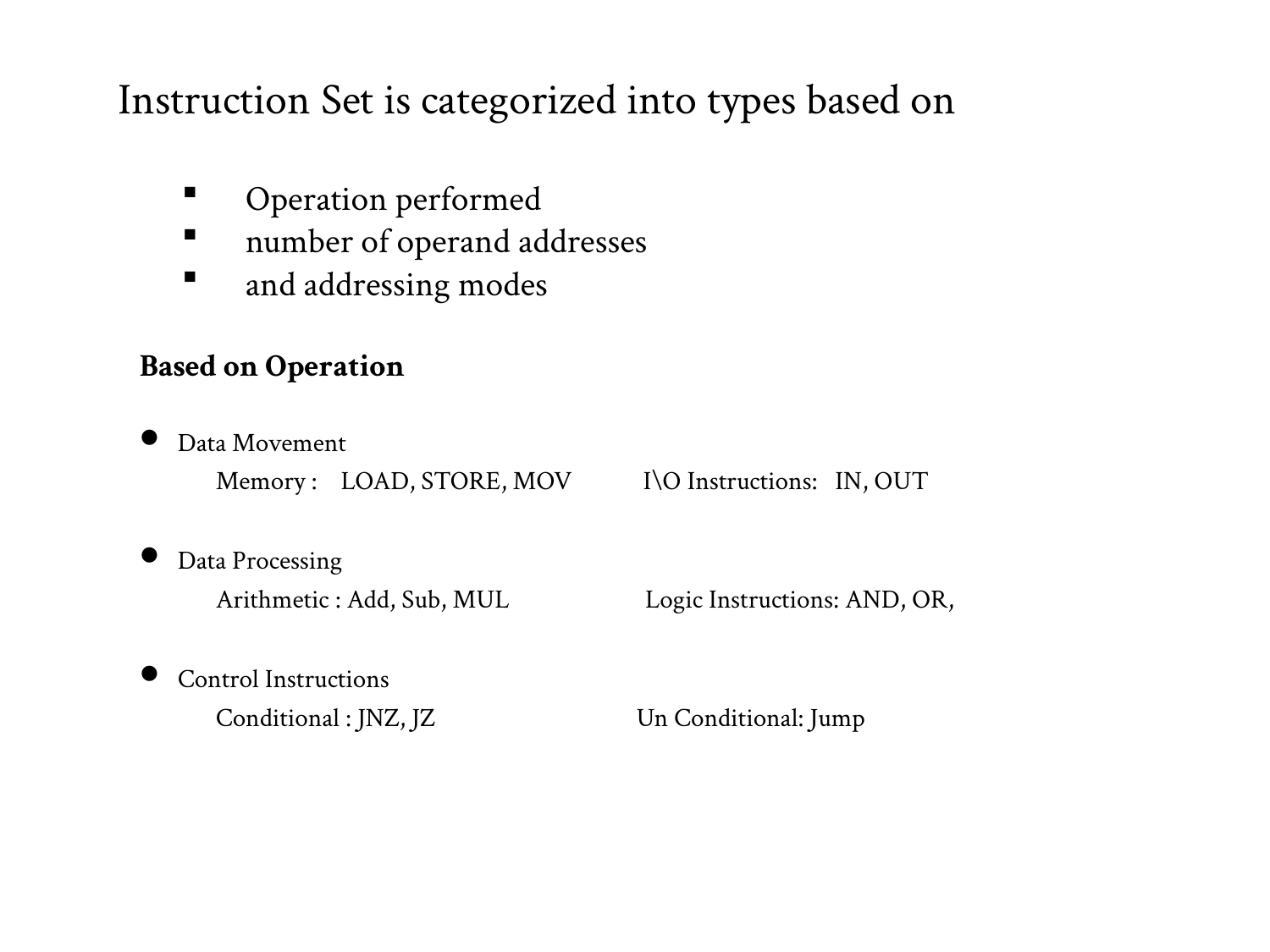

Instruction Set is categorized into types based on

Operation performed
number of operand addresses
and addressing modes
Based on Operation

Data Movement
Memory :    LOAD, STORE, MOV            I\O Instructions:   IN, OUT

Data Processing
Arithmetic : Add, Sub, MUL                       Logic Instructions: AND, OR,

Control Instructions
Conditional : JNZ, JZ                                  Un Conditional: Jump